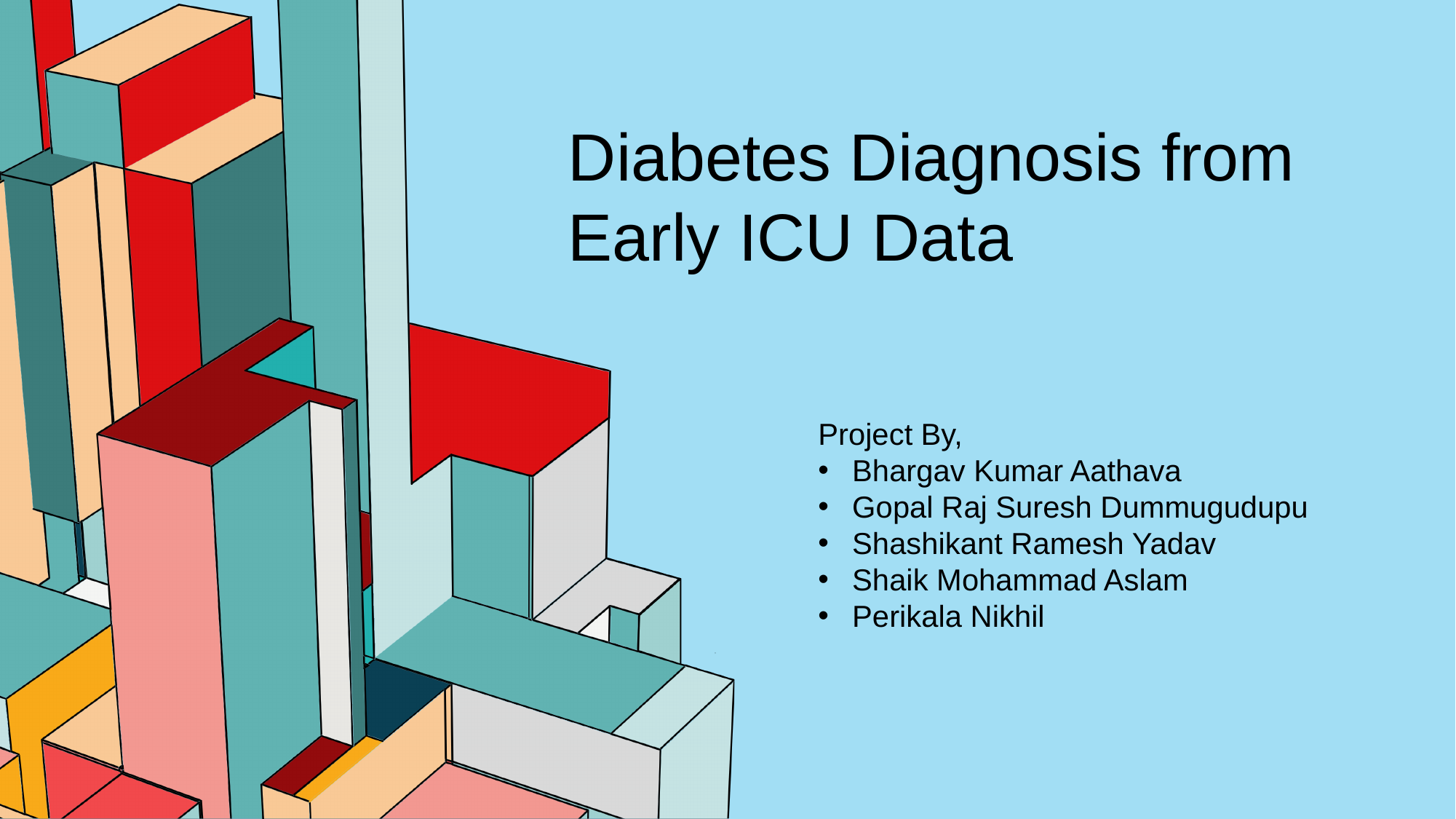

Diabetes Diagnosis from Early ICU Data
Project By,
Bhargav Kumar Aathava
Gopal Raj Suresh Dummugudupu
Shashikant Ramesh Yadav
Shaik Mohammad Aslam
Perikala Nikhil